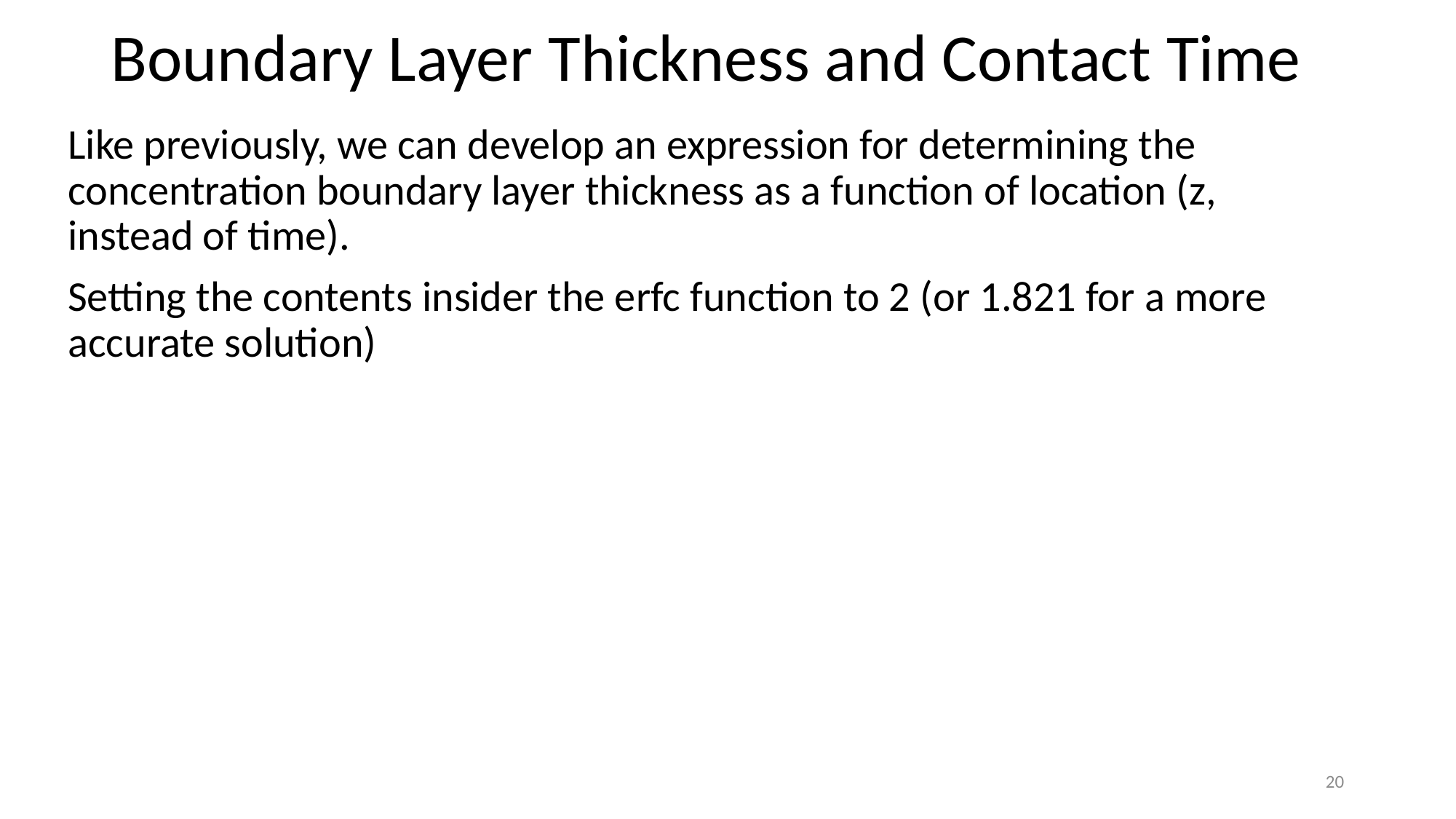

# Boundary Layer Thickness and Contact Time
Like previously, we can develop an expression for determining the concentration boundary layer thickness as a function of location (z, instead of time).
Setting the contents insider the erfc function to 2 (or 1.821 for a more accurate solution)

20